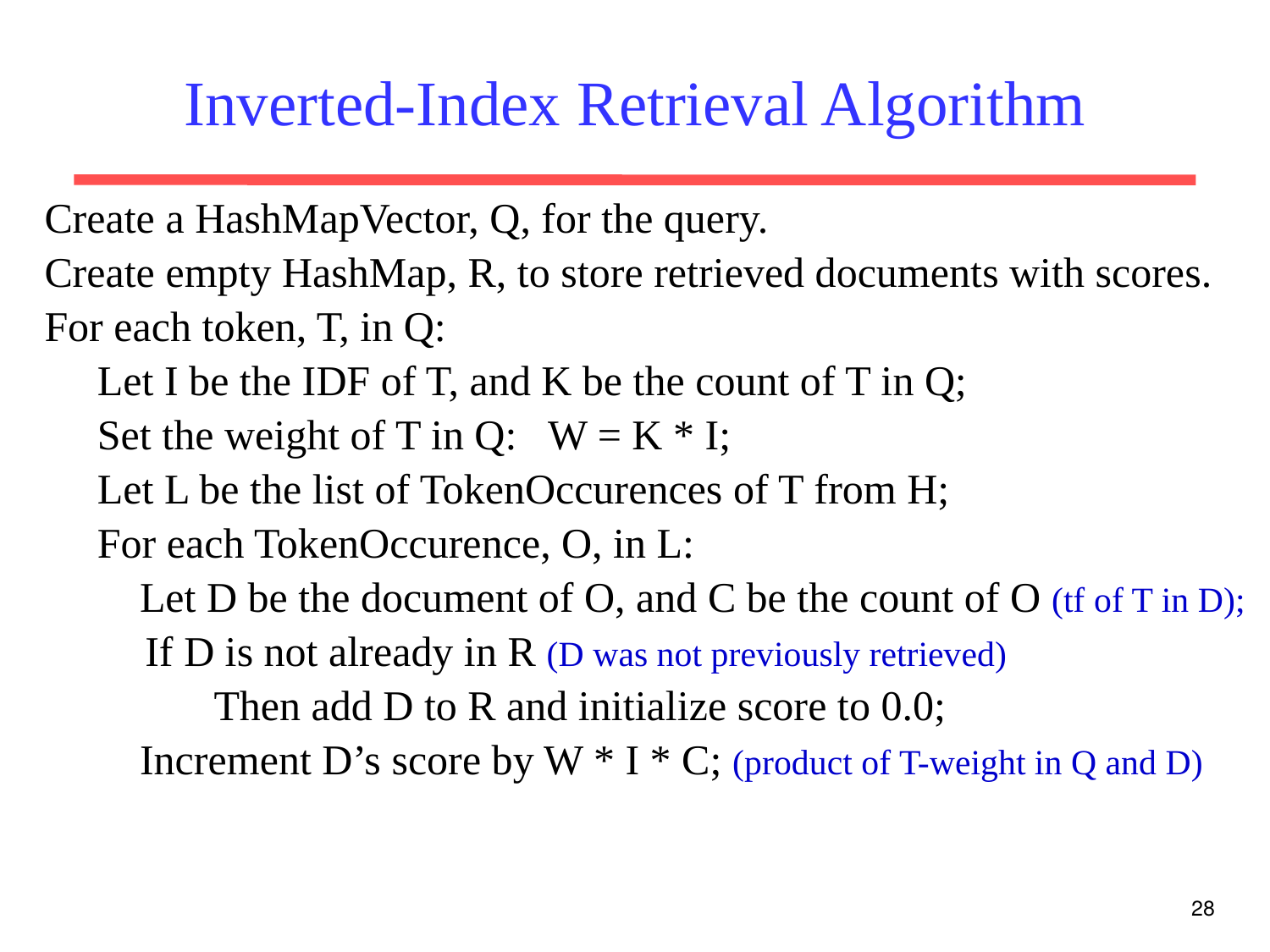

# Inverted-Index Retrieval Algorithm
Create a HashMapVector, Q, for the query.
Create empty HashMap, R, to store retrieved documents with scores.
For each token, T, in Q:
     Let I be the IDF of T, and K be the count of T in Q;
     Set the weight of T in Q:   W = K * I;
     Let L be the list of TokenOccurences of T from H;
     For each TokenOccurence, O, in L:
         Let D be the document of O, and C be the count of O (tf of T in D);
	     If D is not already in R (D was not previously retrieved)
                Then add D to R and initialize score to 0.0;
         Increment D’s score by W * I * C; (product of T-weight in Q and D)

28